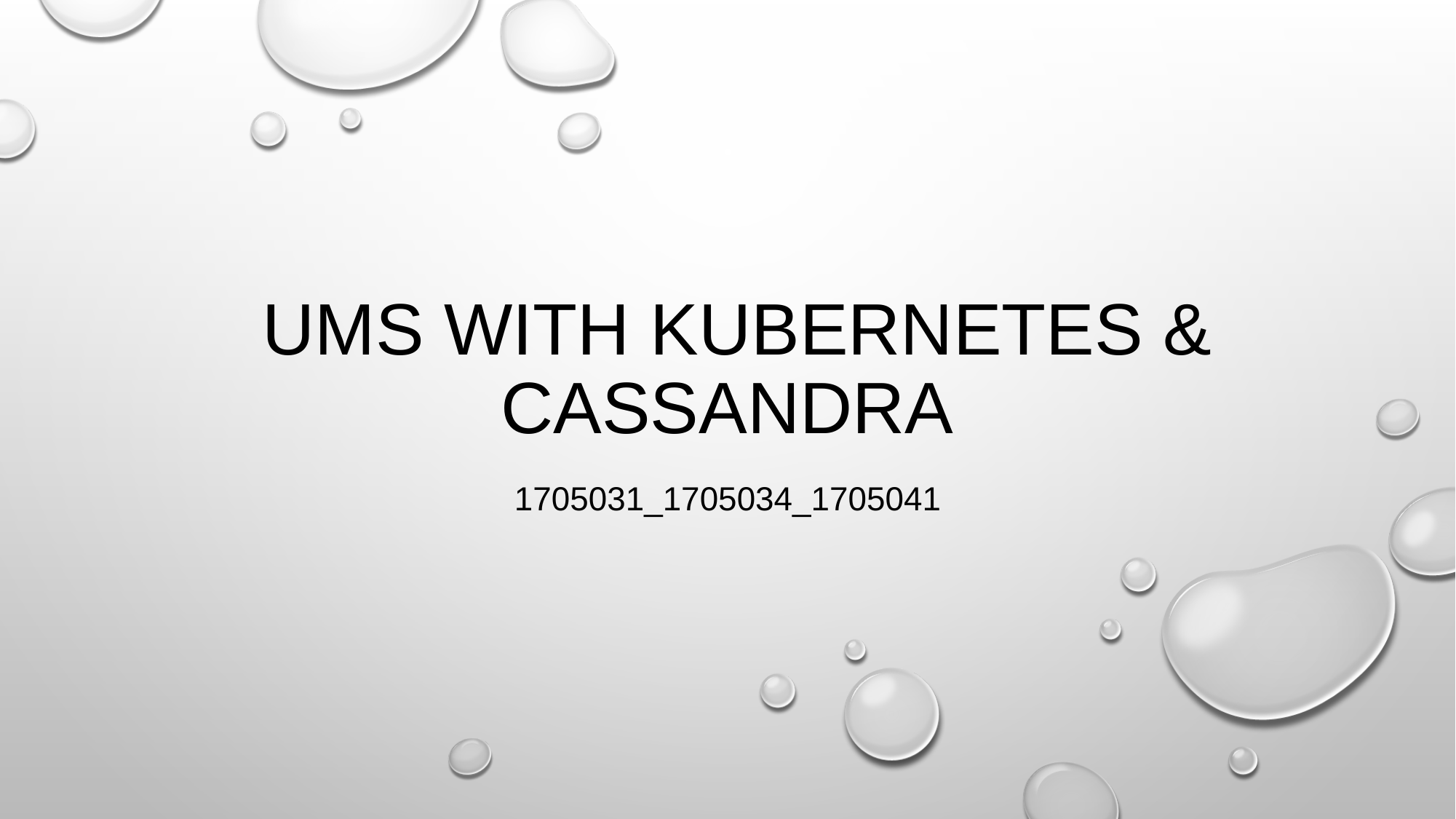

# UMS with Kubernetes & Cassandra
1705031_1705034_1705041